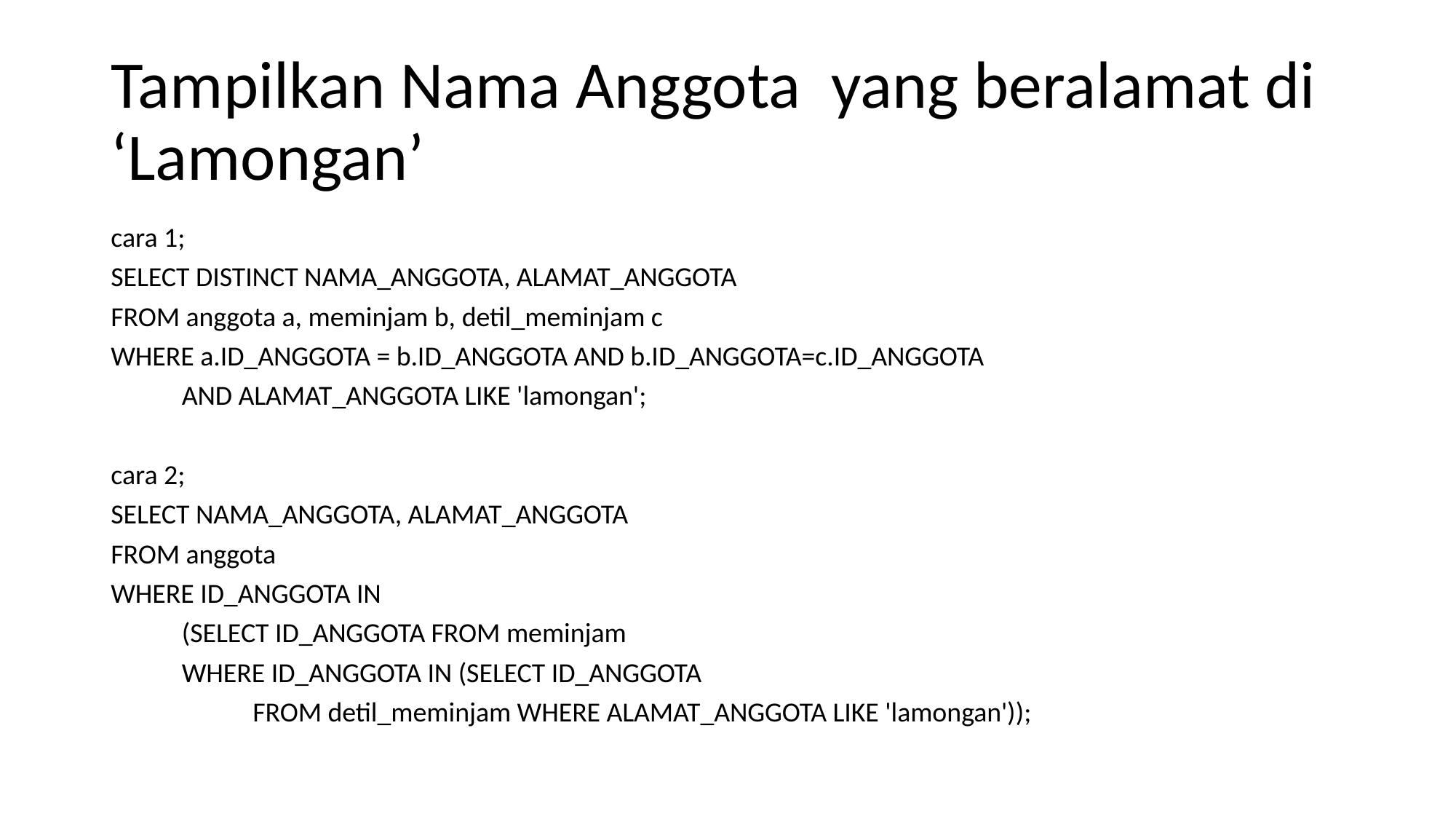

# Tampilkan Nama Anggota  yang beralamat di ‘Lamongan’
cara 1;
SELECT DISTINCT NAMA_ANGGOTA, ALAMAT_ANGGOTA
FROM anggota a, meminjam b, detil_meminjam c
WHERE a.ID_ANGGOTA = b.ID_ANGGOTA AND b.ID_ANGGOTA=c.ID_ANGGOTA
	AND ALAMAT_ANGGOTA LIKE 'lamongan';

cara 2;
SELECT NAMA_ANGGOTA, ALAMAT_ANGGOTA
FROM anggota
WHERE ID_ANGGOTA IN
	(SELECT ID_ANGGOTA FROM meminjam
	WHERE ID_ANGGOTA IN (SELECT ID_ANGGOTA
		FROM detil_meminjam WHERE ALAMAT_ANGGOTA LIKE 'lamongan'));